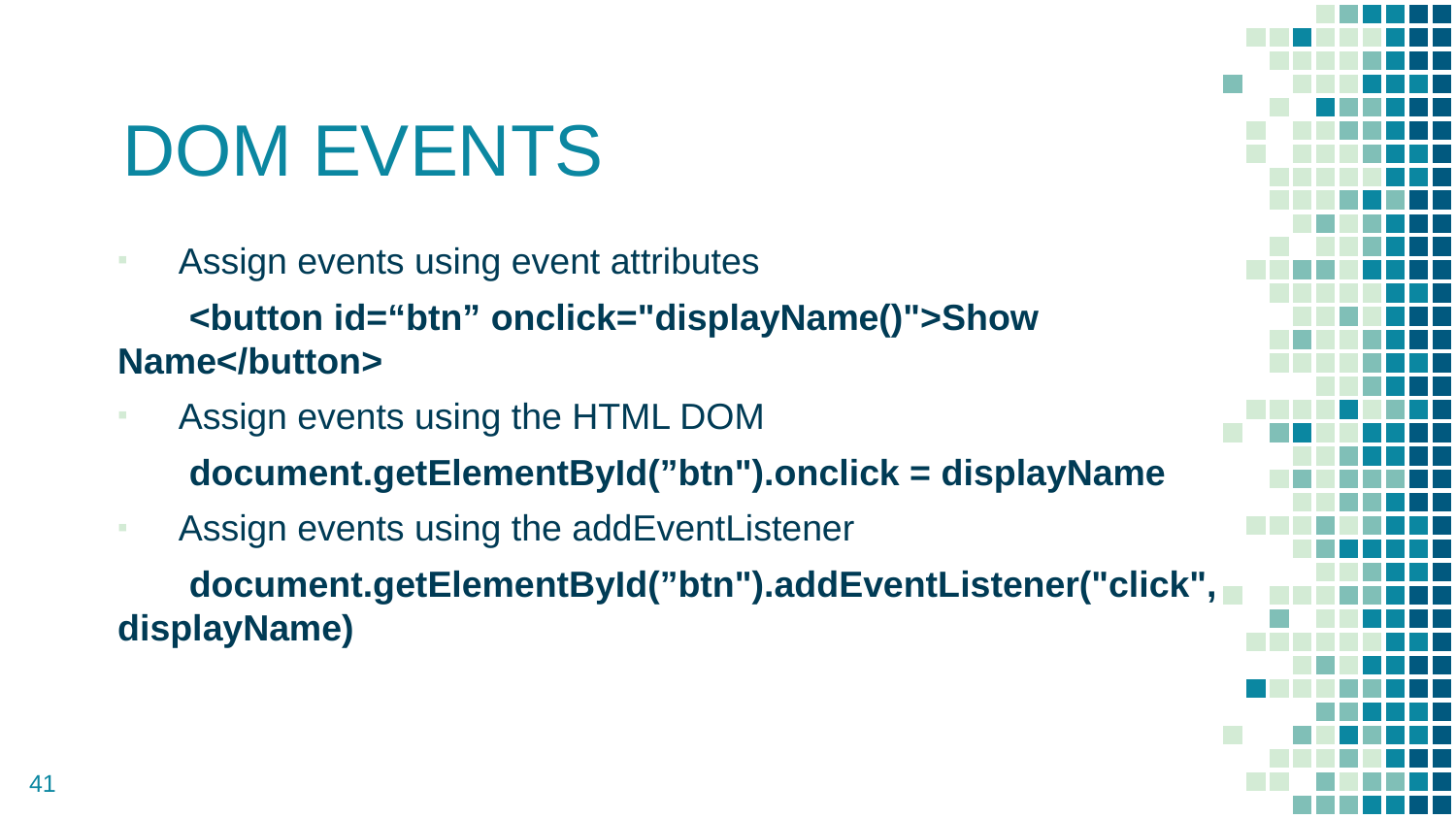

# DOM EVENTS
Assign events using event attributes
       <button id=“btn” onclick="displayName()">Show Name</button>
Assign events using the HTML DOM
       document.getElementById(”btn").onclick = displayName
Assign events using the addEventListener
       document.getElementById(”btn").addEventListener("click",  displayName)

41